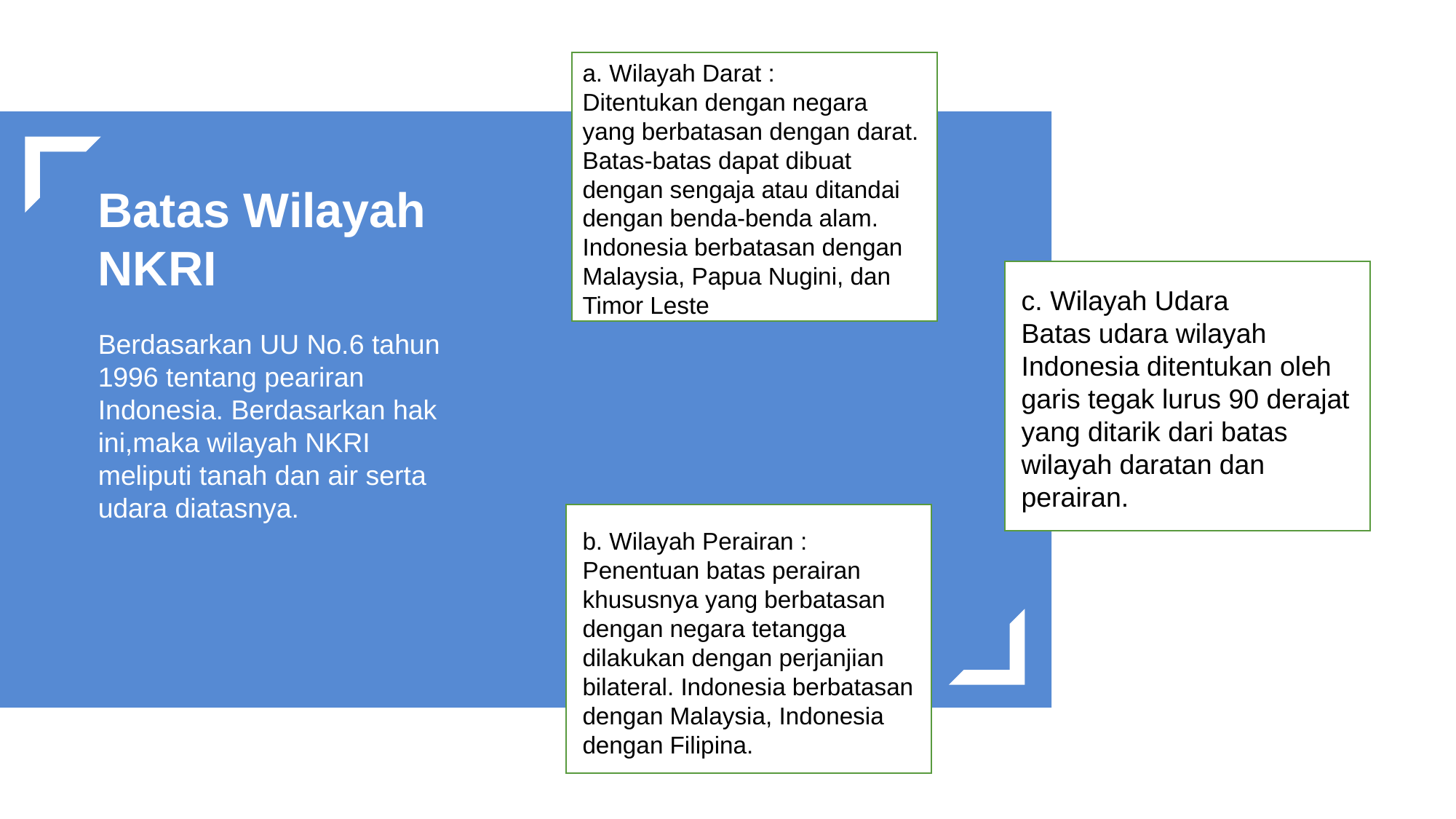

a. Wilayah Darat :
Ditentukan dengan negara yang berbatasan dengan darat. Batas-batas dapat dibuat dengan sengaja atau ditandai dengan benda-benda alam. Indonesia berbatasan dengan Malaysia, Papua Nugini, dan Timor Leste

Batas Wilayah NKRI

c. Wilayah Udara
Batas udara wilayah Indonesia ditentukan oleh garis tegak lurus 90 derajat yang ditarik dari batas wilayah daratan dan perairan.
Berdasarkan UU No.6 tahun 1996 tentang peariran Indonesia. Berdasarkan hak ini,maka wilayah NKRI meliputi tanah dan air serta udara diatasnya.

b. Wilayah Perairan :
Penentuan batas perairan khususnya yang berbatasan dengan negara tetangga dilakukan dengan perjanjian bilateral. Indonesia berbatasan dengan Malaysia, Indonesia dengan Filipina.